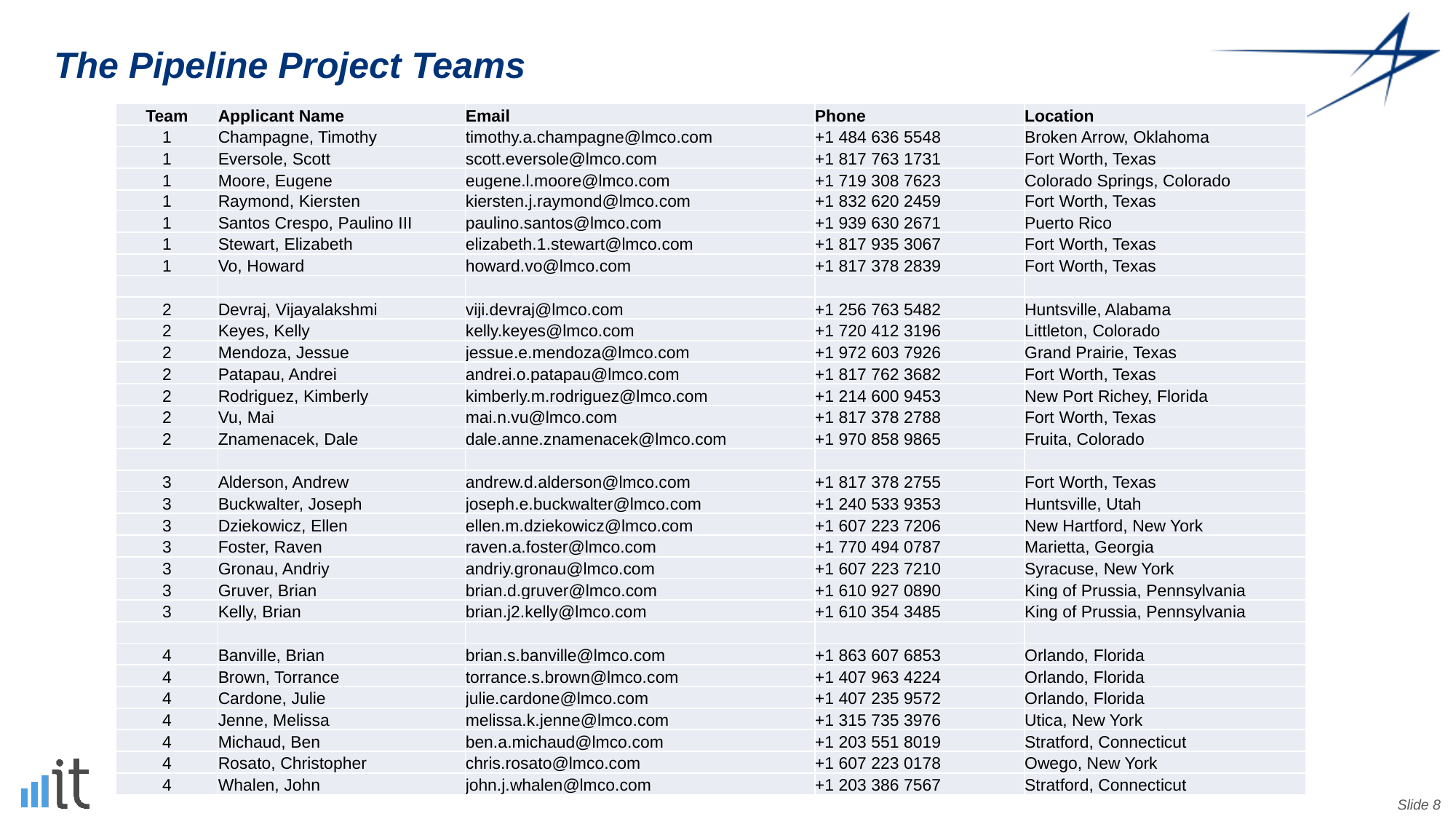

# The Pipeline Project Teams
| Team | Applicant Name | Email | Phone | Location |
| --- | --- | --- | --- | --- |
| 1 | Champagne, Timothy | timothy.a.champagne@lmco.com | +1 484 636 5548 | Broken Arrow, Oklahoma |
| 1 | Eversole, Scott | scott.eversole@lmco.com | +1 817 763 1731 | Fort Worth, Texas |
| 1 | Moore, Eugene | eugene.l.moore@lmco.com | +1 719 308 7623 | Colorado Springs, Colorado |
| 1 | Raymond, Kiersten | kiersten.j.raymond@lmco.com | +1 832 620 2459 | Fort Worth, Texas |
| 1 | Santos Crespo, Paulino III | paulino.santos@lmco.com | +1 939 630 2671 | Puerto Rico |
| 1 | Stewart, Elizabeth | elizabeth.1.stewart@lmco.com | +1 817 935 3067 | Fort Worth, Texas |
| 1 | Vo, Howard | howard.vo@lmco.com | +1 817 378 2839 | Fort Worth, Texas |
|  |  |  |  |  |
| 2 | Devraj, Vijayalakshmi | viji.devraj@lmco.com | +1 256 763 5482 | Huntsville, Alabama |
| 2 | Keyes, Kelly | kelly.keyes@lmco.com | +1 720 412 3196 | Littleton, Colorado |
| 2 | Mendoza, Jessue | jessue.e.mendoza@lmco.com | +1 972 603 7926 | Grand Prairie, Texas |
| 2 | Patapau, Andrei | andrei.o.patapau@lmco.com | +1 817 762 3682 | Fort Worth, Texas |
| 2 | Rodriguez, Kimberly | kimberly.m.rodriguez@lmco.com | +1 214 600 9453 | New Port Richey, Florida |
| 2 | Vu, Mai | mai.n.vu@lmco.com | +1 817 378 2788 | Fort Worth, Texas |
| 2 | Znamenacek, Dale | dale.anne.znamenacek@lmco.com | +1 970 858 9865 | Fruita, Colorado |
|  |  |  |  |  |
| 3 | Alderson, Andrew | andrew.d.alderson@lmco.com | +1 817 378 2755 | Fort Worth, Texas |
| 3 | Buckwalter, Joseph | joseph.e.buckwalter@lmco.com | +1 240 533 9353 | Huntsville, Utah |
| 3 | Dziekowicz, Ellen | ellen.m.dziekowicz@lmco.com | +1 607 223 7206 | New Hartford, New York |
| 3 | Foster, Raven | raven.a.foster@lmco.com | +1 770 494 0787 | Marietta, Georgia |
| 3 | Gronau, Andriy | andriy.gronau@lmco.com | +1 607 223 7210 | Syracuse, New York |
| 3 | Gruver, Brian | brian.d.gruver@lmco.com | +1 610 927 0890 | King of Prussia, Pennsylvania |
| 3 | Kelly, Brian | brian.j2.kelly@lmco.com | +1 610 354 3485 | King of Prussia, Pennsylvania |
|  |  |  |  |  |
| 4 | Banville, Brian | brian.s.banville@lmco.com | +1 863 607 6853 | Orlando, Florida |
| 4 | Brown, Torrance | torrance.s.brown@lmco.com | +1 407 963 4224 | Orlando, Florida |
| 4 | Cardone, Julie | julie.cardone@lmco.com | +1 407 235 9572 | Orlando, Florida |
| 4 | Jenne, Melissa | melissa.k.jenne@lmco.com | +1 315 735 3976 | Utica, New York |
| 4 | Michaud, Ben | ben.a.michaud@lmco.com | +1 203 551 8019 | Stratford, Connecticut |
| 4 | Rosato, Christopher | chris.rosato@lmco.com | +1 607 223 0178 | Owego, New York |
| 4 | Whalen, John | john.j.whalen@lmco.com | +1 203 386 7567 | Stratford, Connecticut |